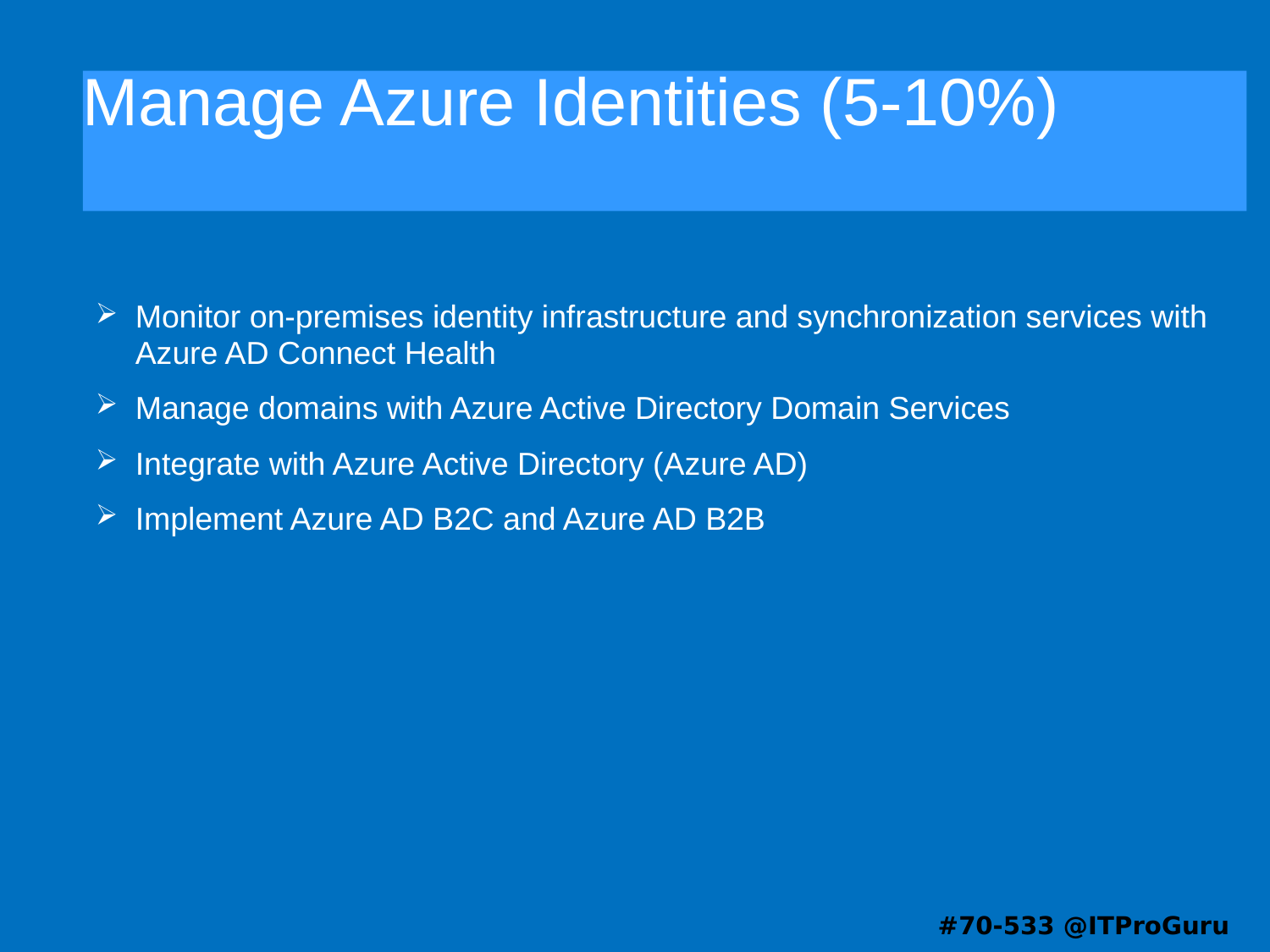

# Manage Azure Identities (5-10%)
Monitor on-premises identity infrastructure and synchronization services with Azure AD Connect Health
Manage domains with Azure Active Directory Domain Services
Integrate with Azure Active Directory (Azure AD)
Implement Azure AD B2C and Azure AD B2B